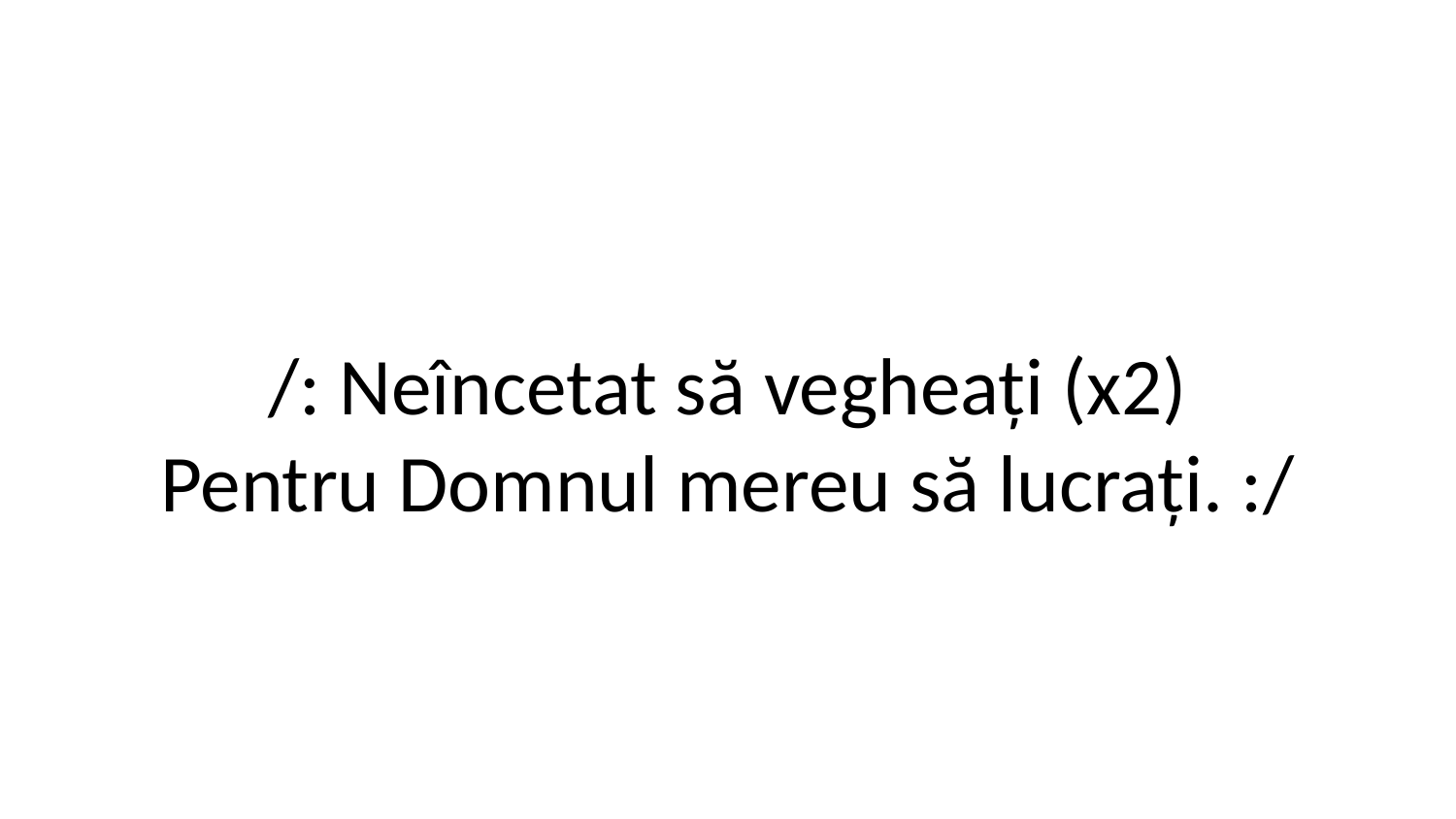

/: Neîncetat să vegheați (x2)
Pentru Domnul mereu să lucrați. :/